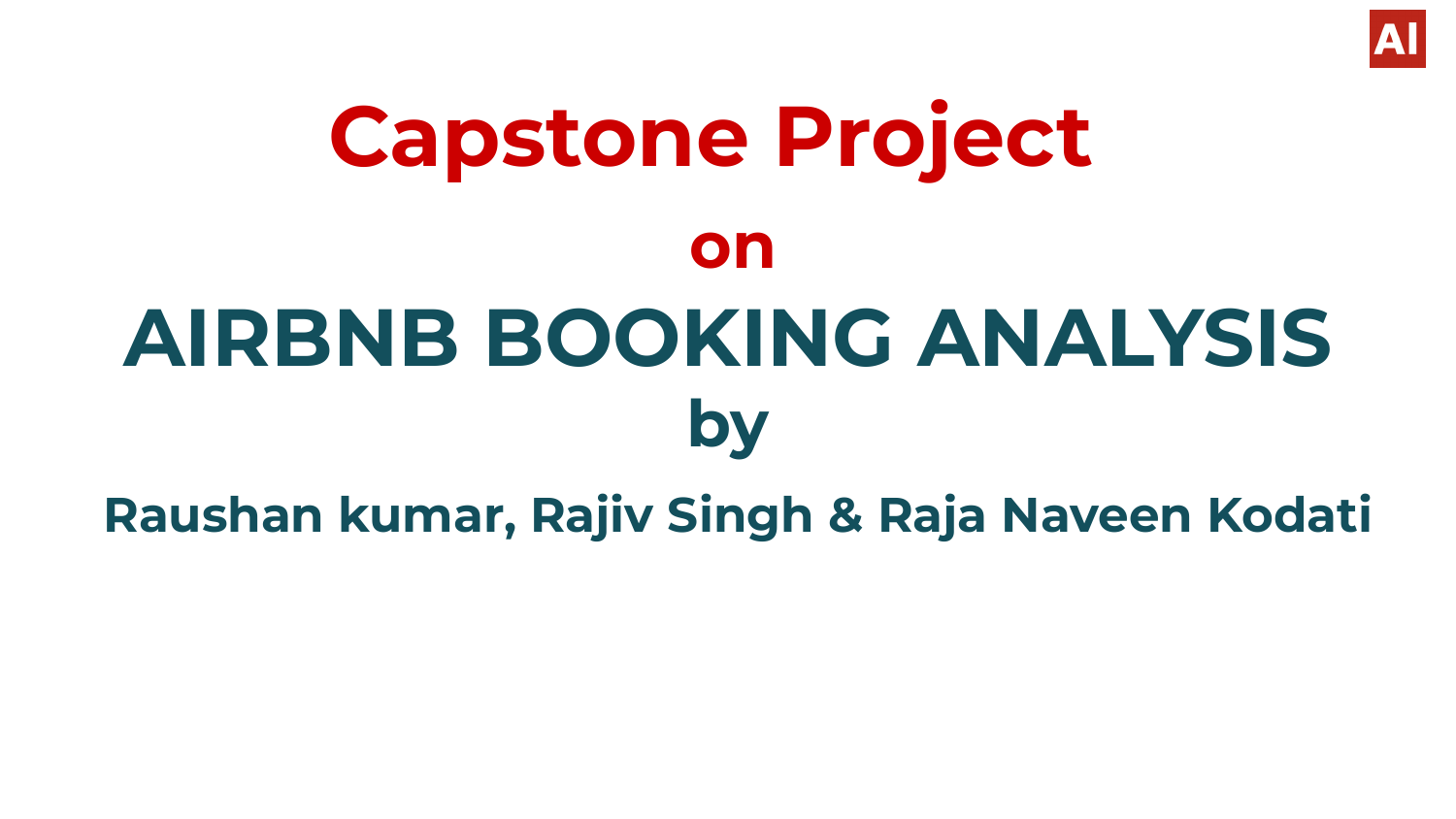

# Capstone Project on
AIRBNB BOOKING ANALYSIS
by
 Raushan kumar, Rajiv Singh & Raja Naveen Kodati